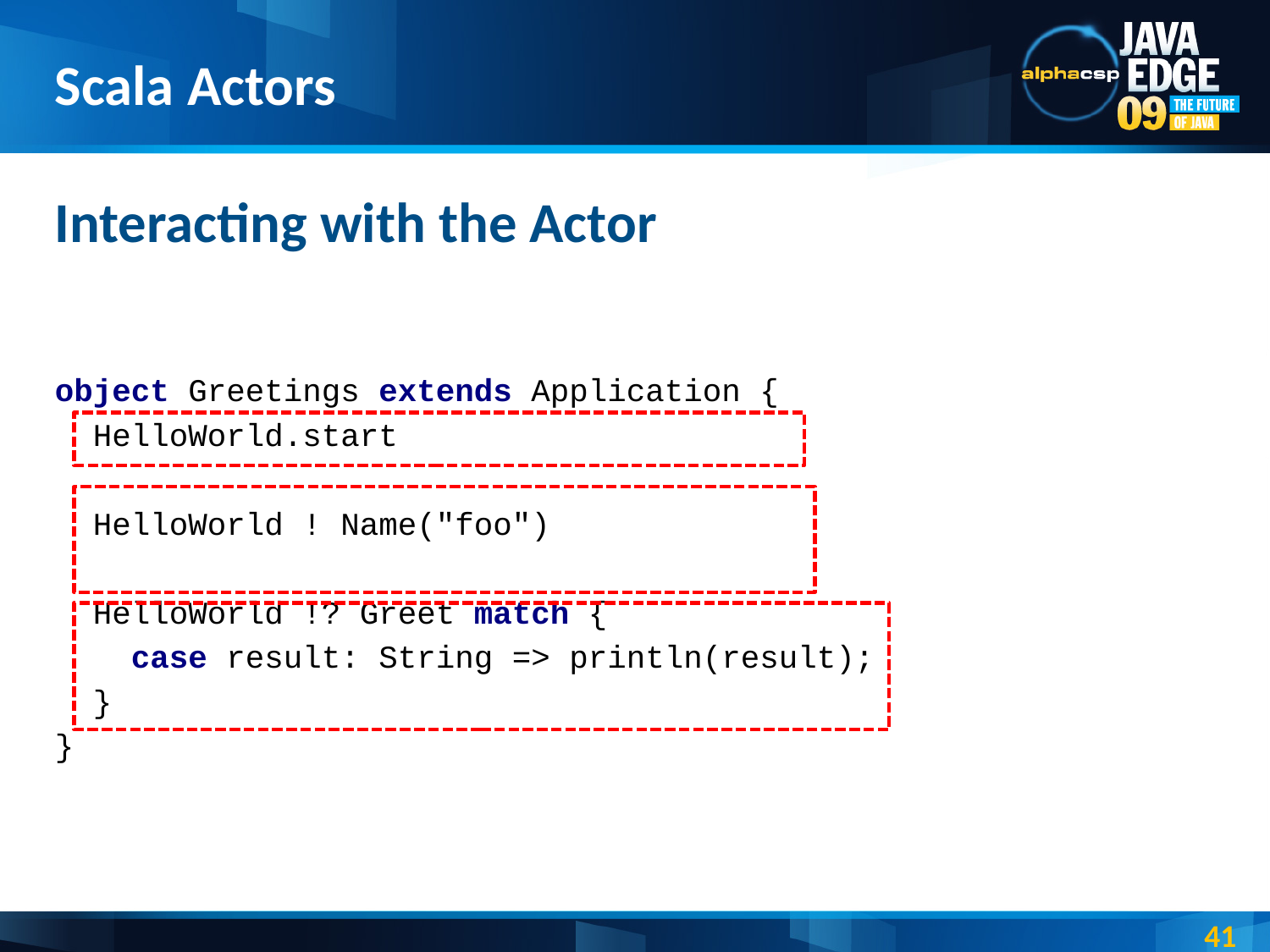

# Scala Actors
Interacting with the Actor

object Greetings extends Application {
  HelloWorld.start

  HelloWorld ! Name("foo")

  HelloWorld !? Greet match {
    case result: String => println(result);
  }
}